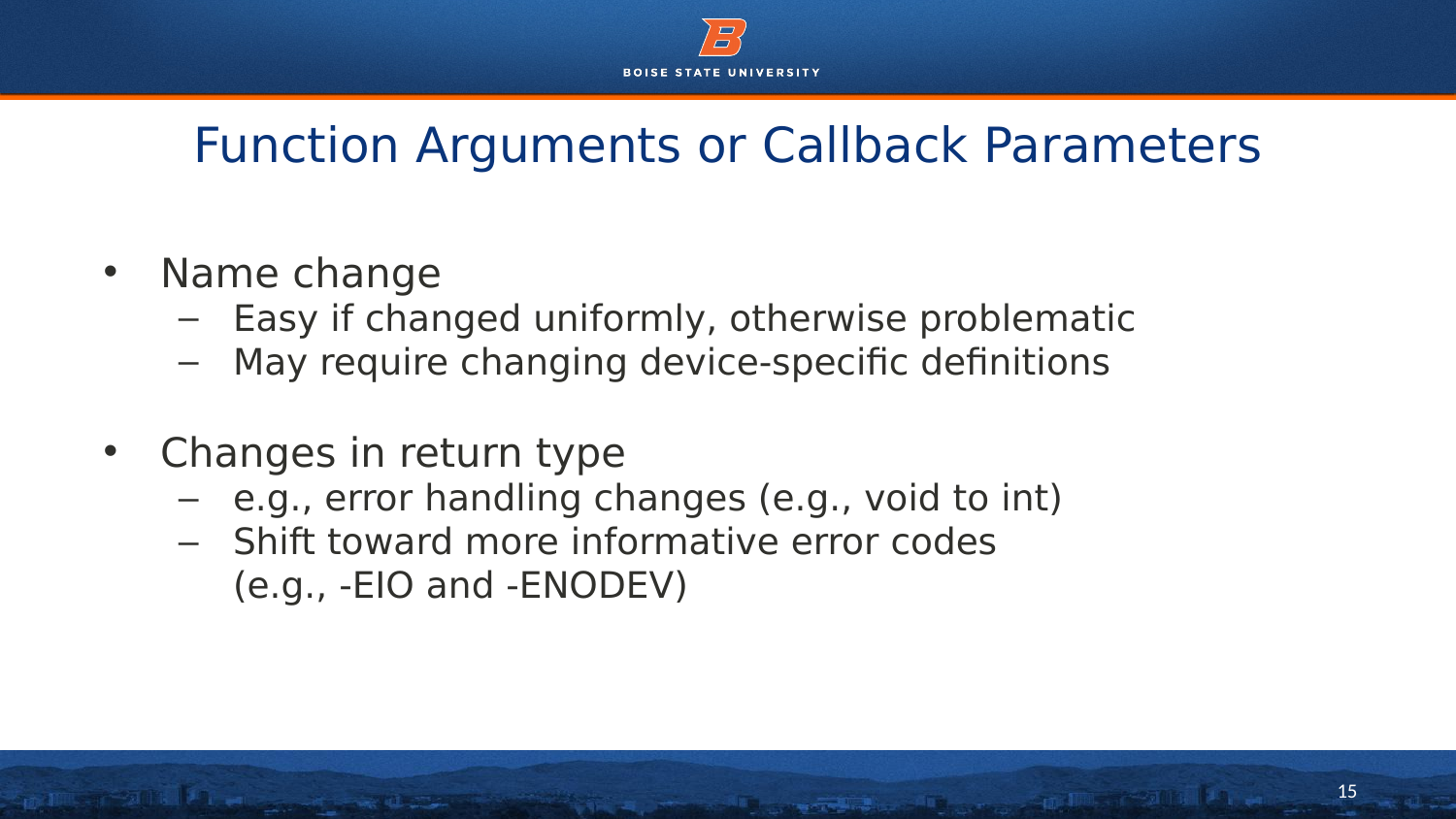

# Function Arguments or Callback Parameters

Name change
Easy if changed uniformly, otherwise problematic
May require changing device-specific definitions

Changes in return type
e.g., error handling changes (e.g., void to int)
Shift toward more informative error codes
(e.g., -EIO and -ENODEV)